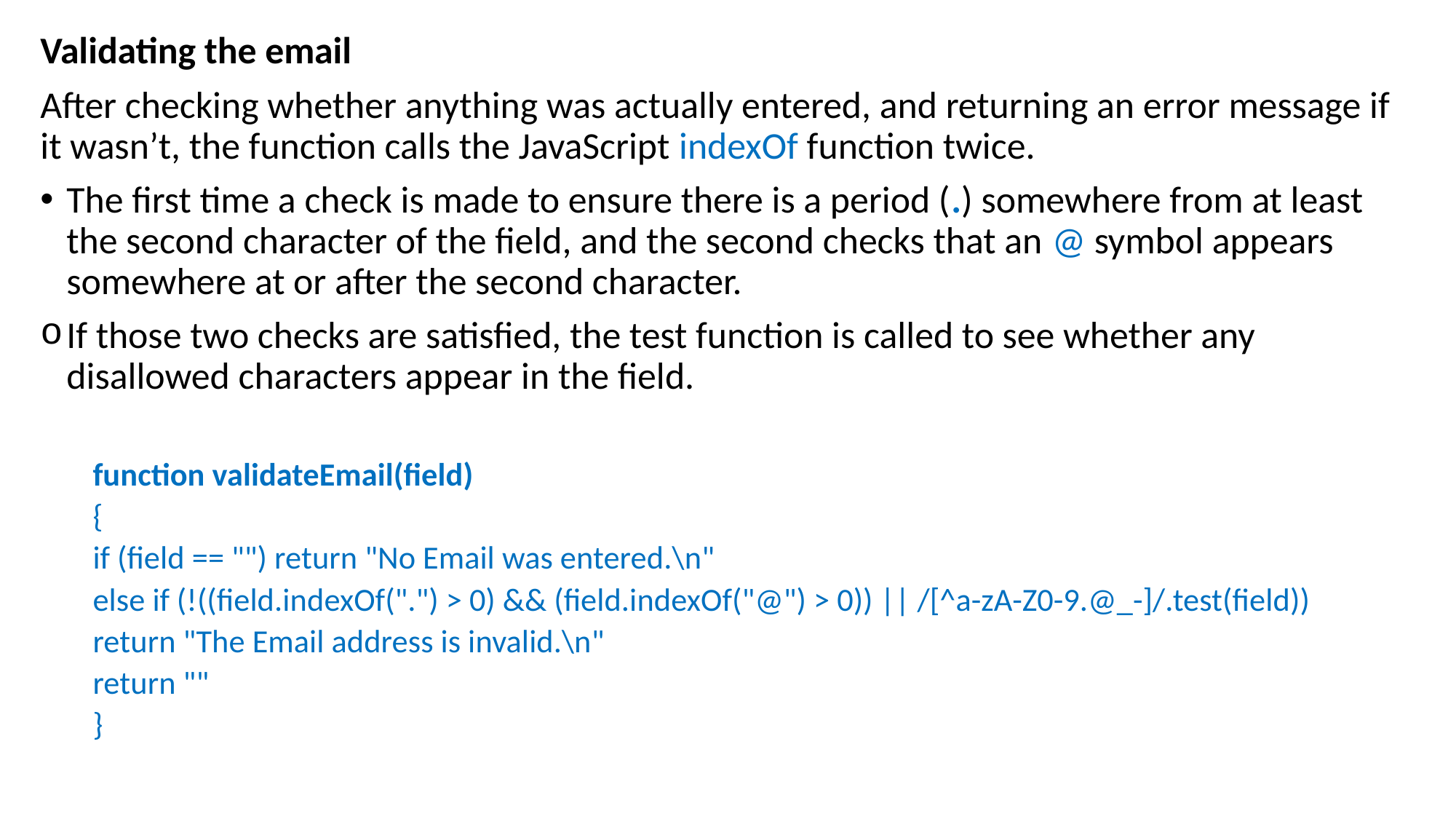

Validating the email
After checking whether anything was actually entered, and returning an error message if it wasn’t, the function calls the JavaScript indexOf function twice.
The first time a check is made to ensure there is a period (.) somewhere from at least the second character of the field, and the second checks that an @ symbol appears somewhere at or after the second character.
If those two checks are satisfied, the test function is called to see whether any disallowed characters appear in the field.

function validateEmail(field)
{
	if (field == "") return "No Email was entered.\n"
	else if (!((field.indexOf(".") > 0) && (field.indexOf("@") > 0)) || /[^a-zA-Z0-9.@_-]/.test(field))
		return "The Email address is invalid.\n"
	return ""
}